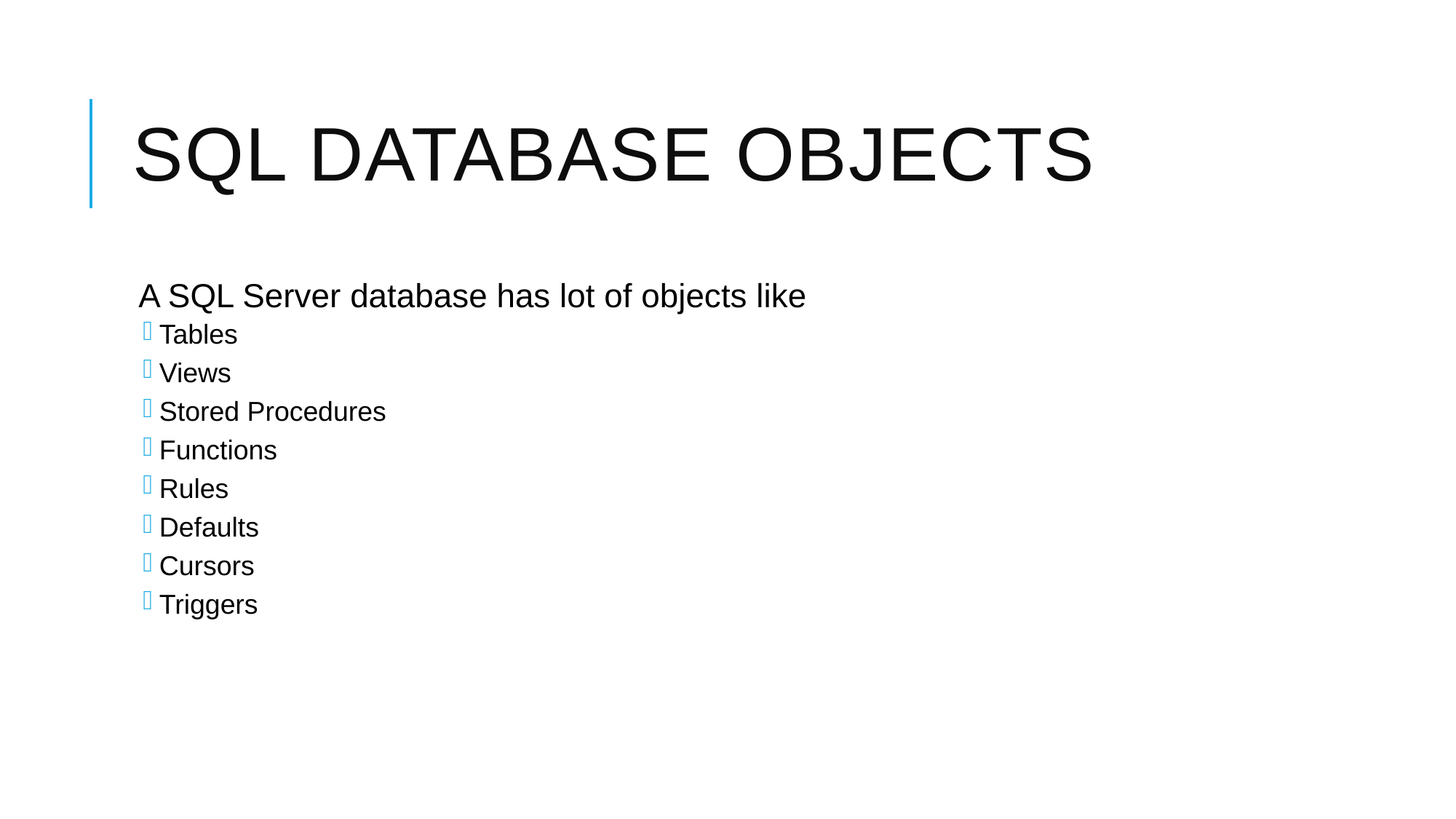

# SQL Database Objects
A SQL Server database has lot of objects like
Tables
Views
Stored Procedures
Functions
Rules
Defaults
Cursors
Triggers